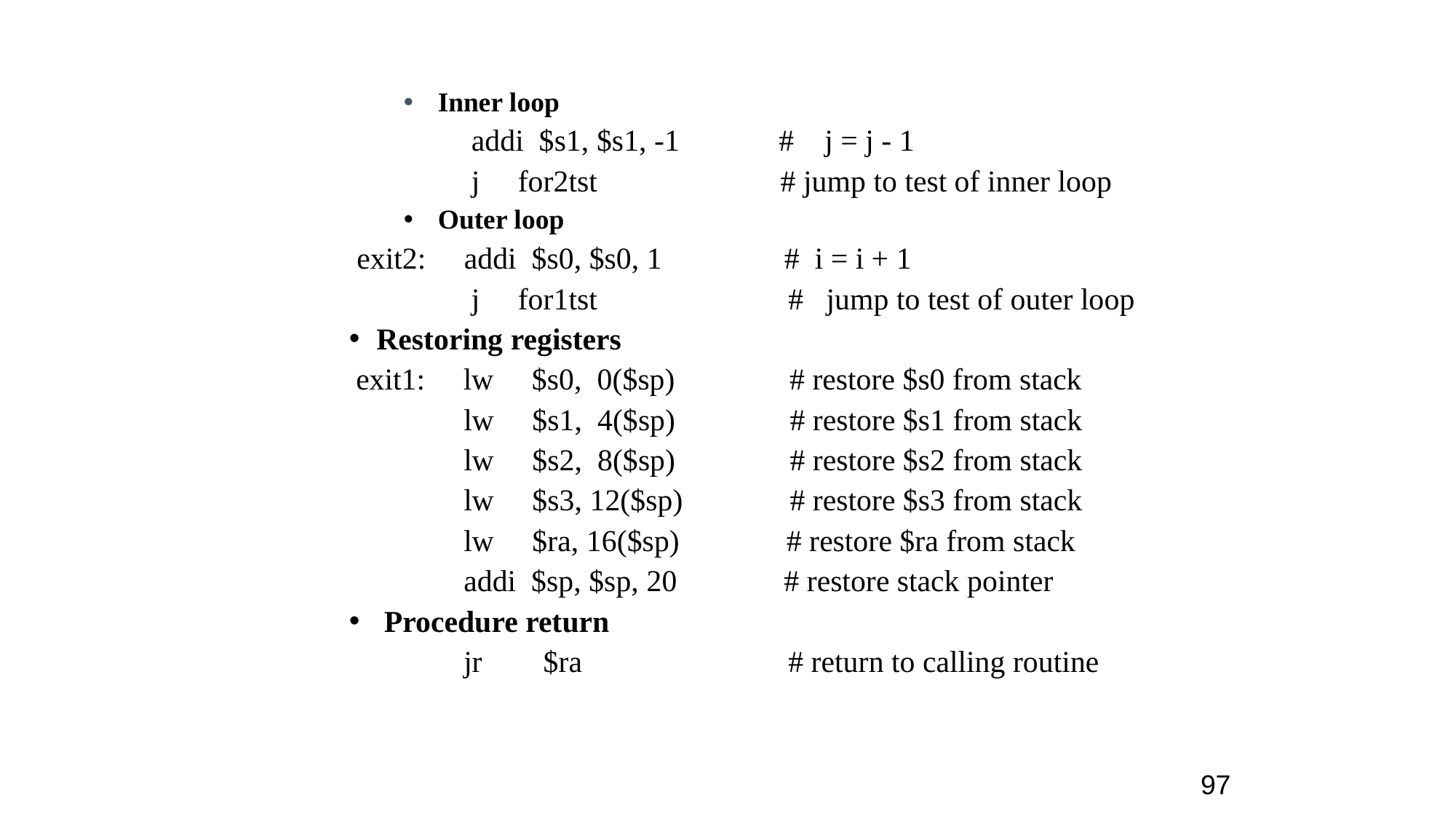

Inner loop
                addi  $s1, $s1, -1             #    j = j - 1
                j     for2tst                        # jump to test of inner loop
 Outer loop
 exit2:     addi  $s0, $s0, 1                #  i = i + 1
                j     for1tst                         #   jump to test of outer loop
Restoring registers
 exit1:     lw     $s0,  0($sp)               # restore $s0 from stack
               lw     $s1,  4($sp)               # restore $s1 from stack
               lw     $s2,  8($sp)               # restore $s2 from stack
               lw     $s3, 12($sp)              # restore $s3 from stack
               lw     $ra, 16($sp)              # restore $ra from stack
               addi  $sp, $sp, 20              # restore stack pointer
 Procedure return
               jr        $ra                           # return to calling routine
97